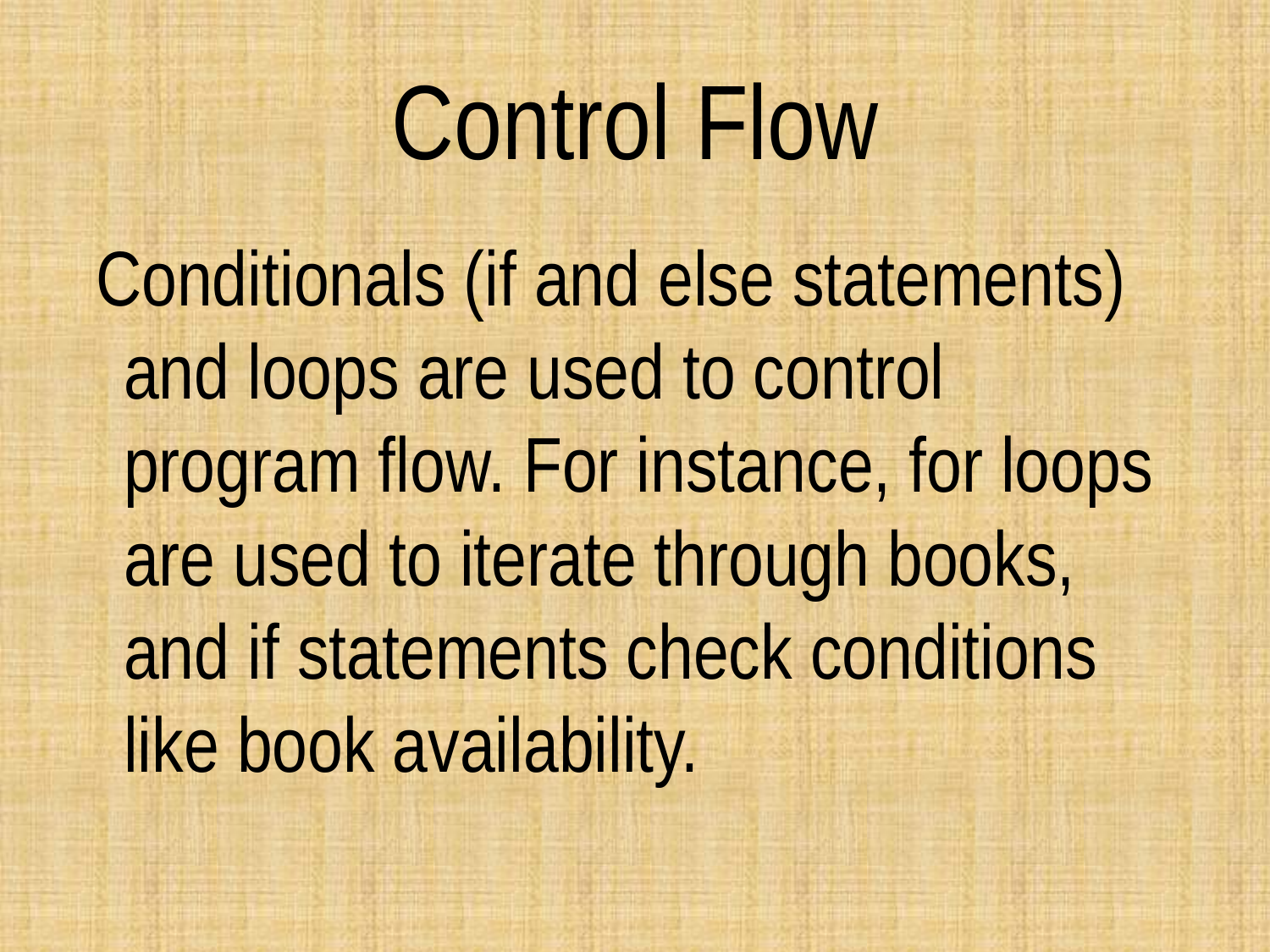

# Control Flow
 Conditionals (if and else statements) and loops are used to control program flow. For instance, for loops are used to iterate through books, and if statements check conditions like book availability.